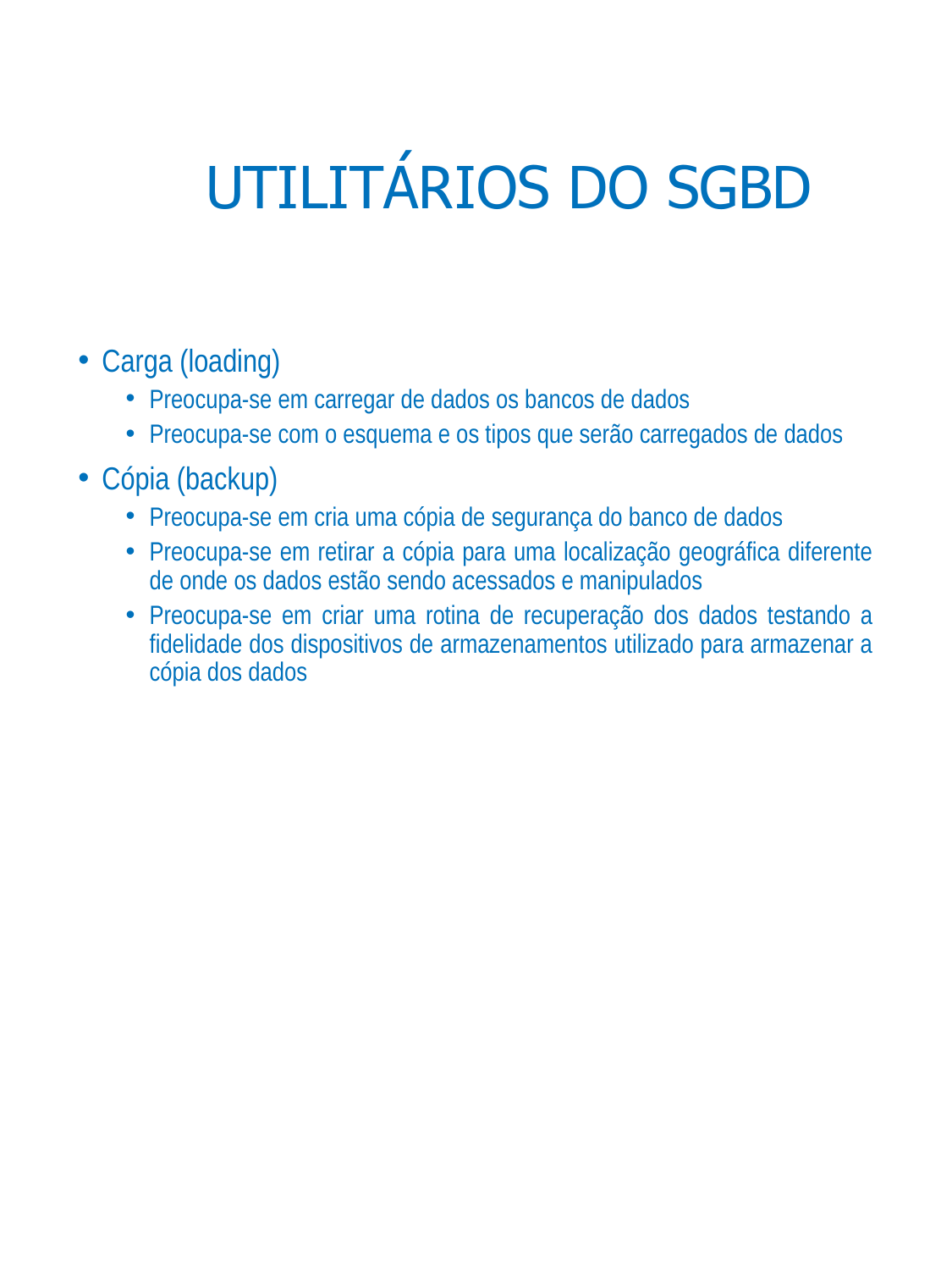

# UTILITÁRIOS DO SGBD
Carga (loading)
Preocupa-se em carregar de dados os bancos de dados
Preocupa-se com o esquema e os tipos que serão carregados de dados
Cópia (backup)
Preocupa-se em cria uma cópia de segurança do banco de dados
Preocupa-se em retirar a cópia para uma localização geográfica diferente de onde os dados estão sendo acessados e manipulados
Preocupa-se em criar uma rotina de recuperação dos dados testando a fidelidade dos dispositivos de armazenamentos utilizado para armazenar a cópia dos dados